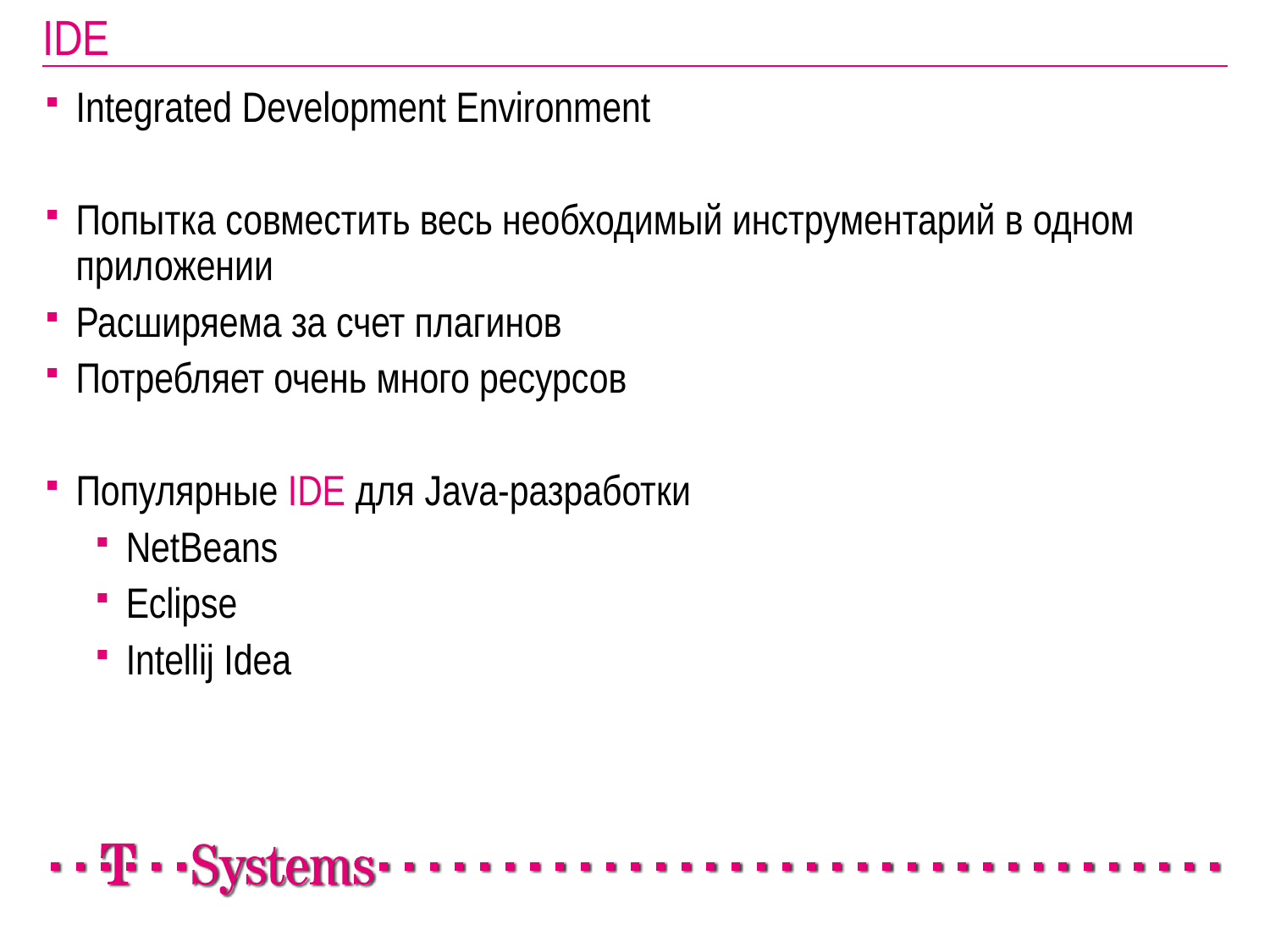

# IDE
Integrated Development Environment

Попытка совместить весь необходимый инструментарий в одном приложении
Расширяема за счет плагинов
Потребляет очень много ресурсов

Популярные IDE для Java-разработки
NetBeans
Eclipse
Intellij Idea